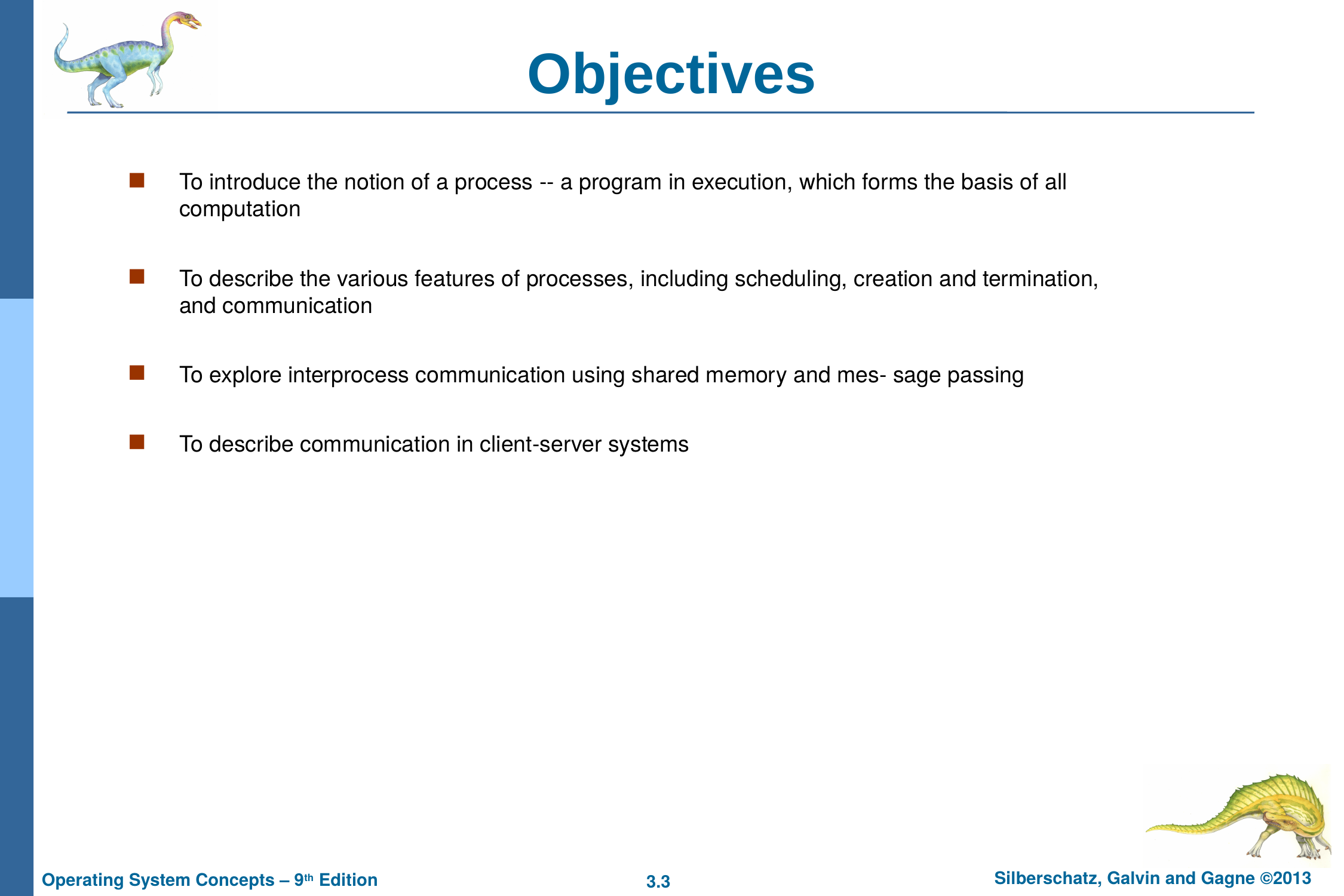

# Objectives
To introduce the notion of a process -- a program in execution, which forms the basis of all computation

To describe the various features of processes, including scheduling, creation and termination, and communication

To explore interprocess communication using shared memory and mes- sage passing

To describe communication in client-server systems